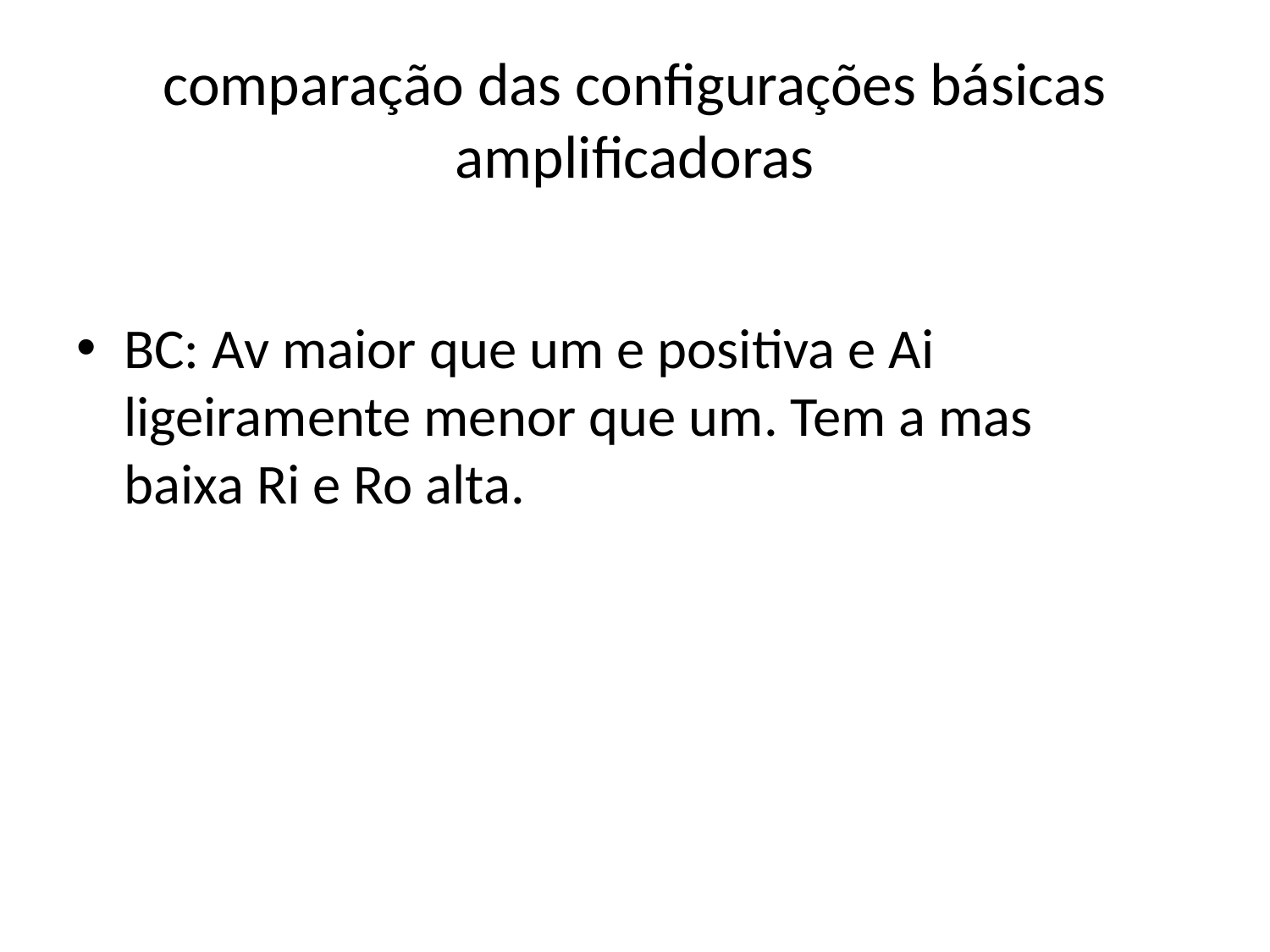

# comparação das configurações básicas amplificadoras
BC: Av maior que um e positiva e Ai ligeiramente menor que um. Tem a mas baixa Ri e Ro alta.